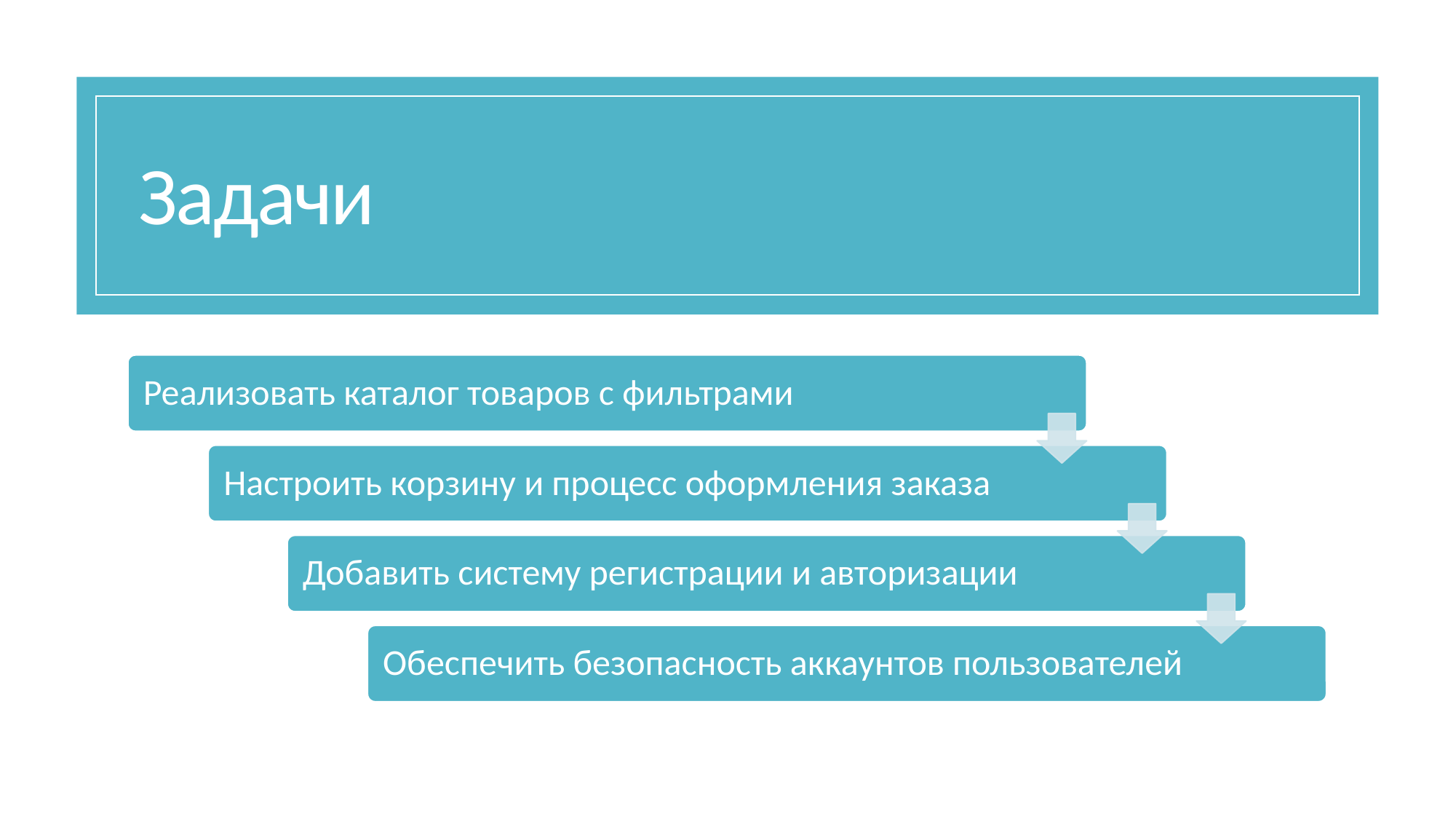

# Задачи
Реализовать каталог товаров с фильтрами
Настроить корзину и процесс оформления заказа
Добавить систему регистрации и авторизации
Обеспечить безопасность аккаунтов пользователей